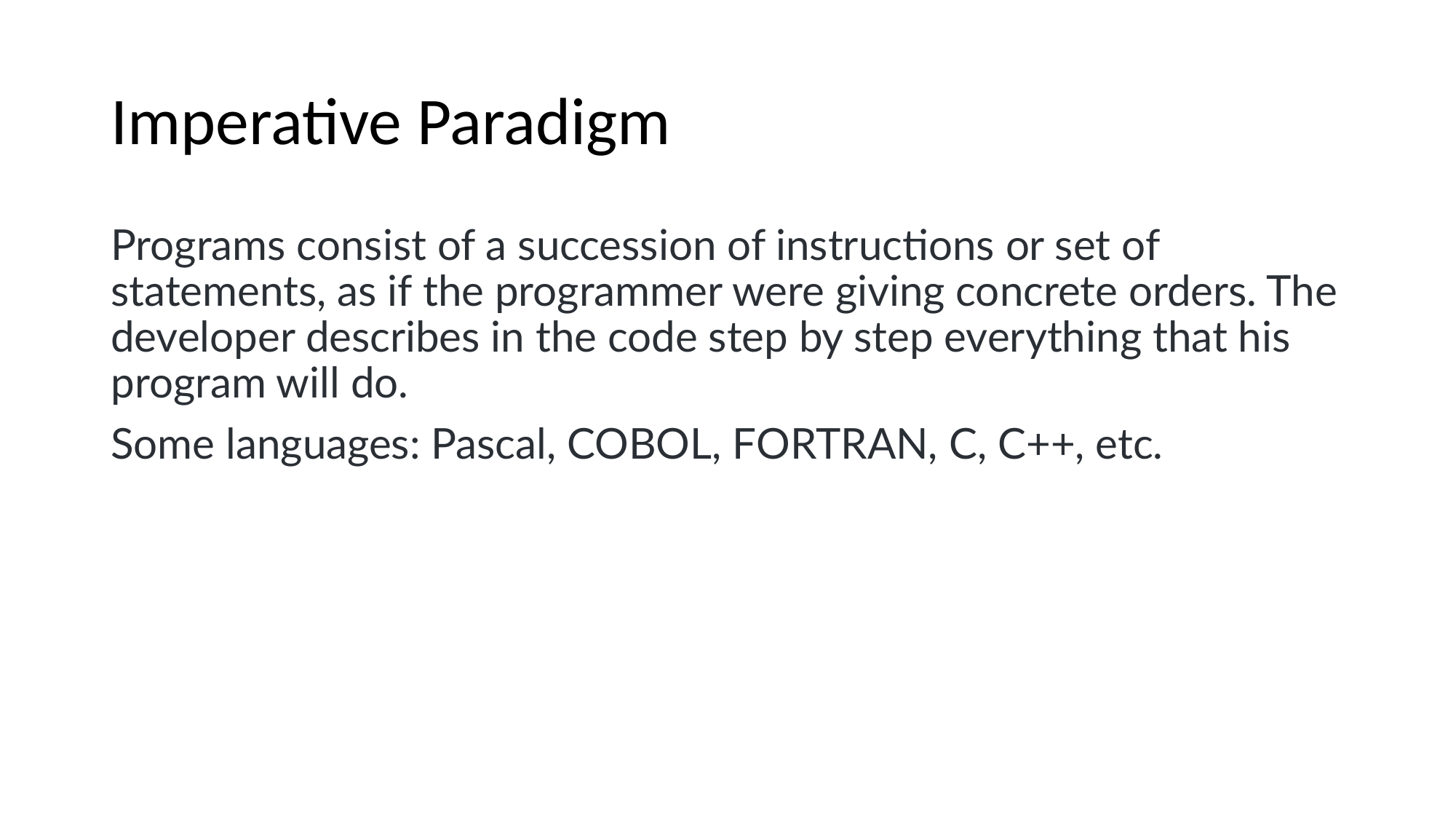

# Imperative Paradigm
Programs consist of a succession of instructions or set of statements, as if the programmer were giving concrete orders. The developer describes in the code step by step everything that his program will do.
Some languages: Pascal, COBOL, FORTRAN, C, C++, etc.